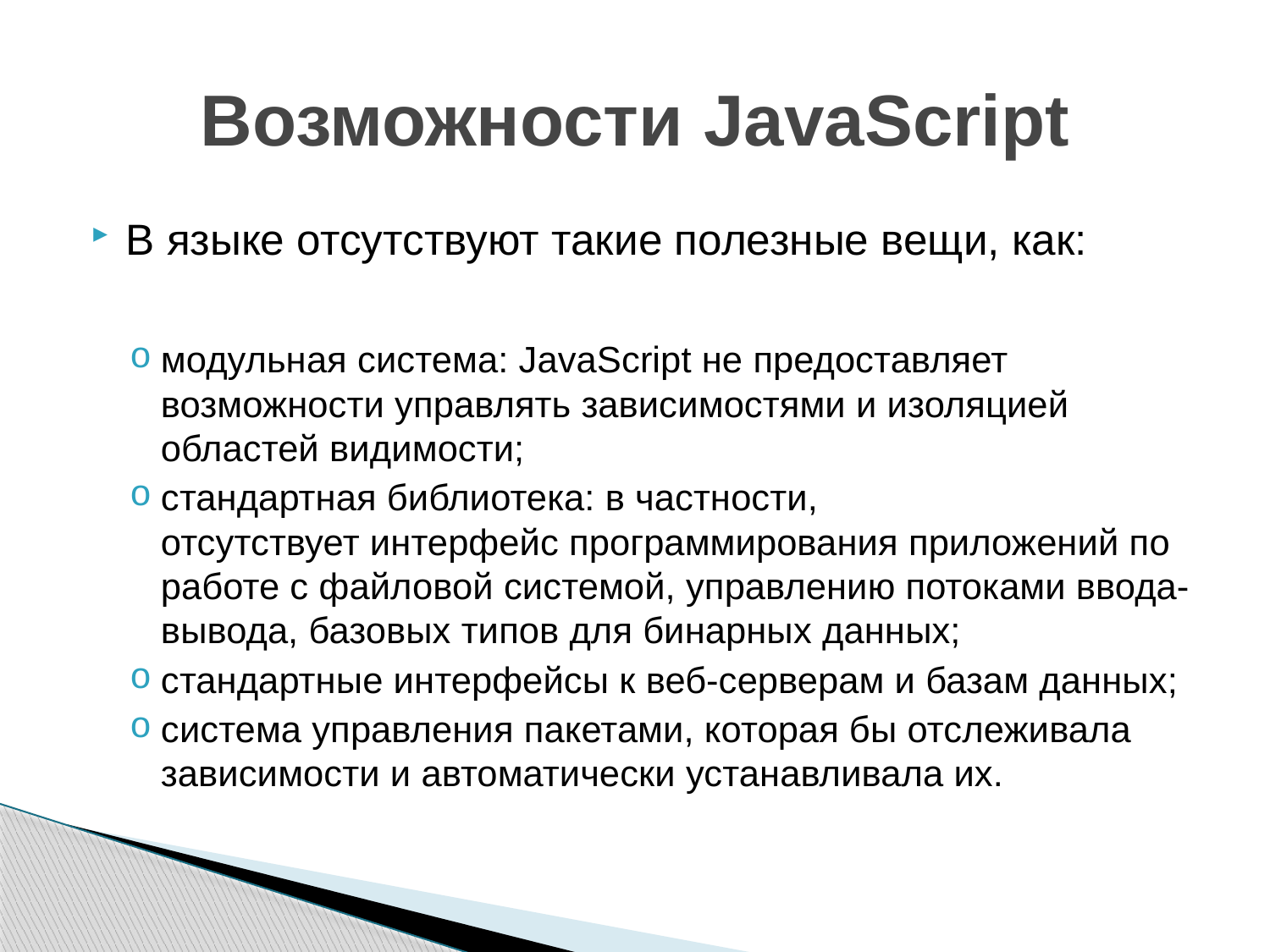

# Возможности JavaScript
В языке отсутствуют такие полезные вещи, как:

модульная система: JavaScript не предоставляет возможности управлять зависимостями и изоляцией областей видимости;
стандартная библиотека: в частности, отсутствует интерфейс программирования приложений по работе с файловой системой, управлению потоками ввода-вывода, базовых типов для бинарных данных;
стандартные интерфейсы к веб-серверам и базам данных;
система управления пакетами, которая бы отслеживала зависимости и автоматически устанавливала их.